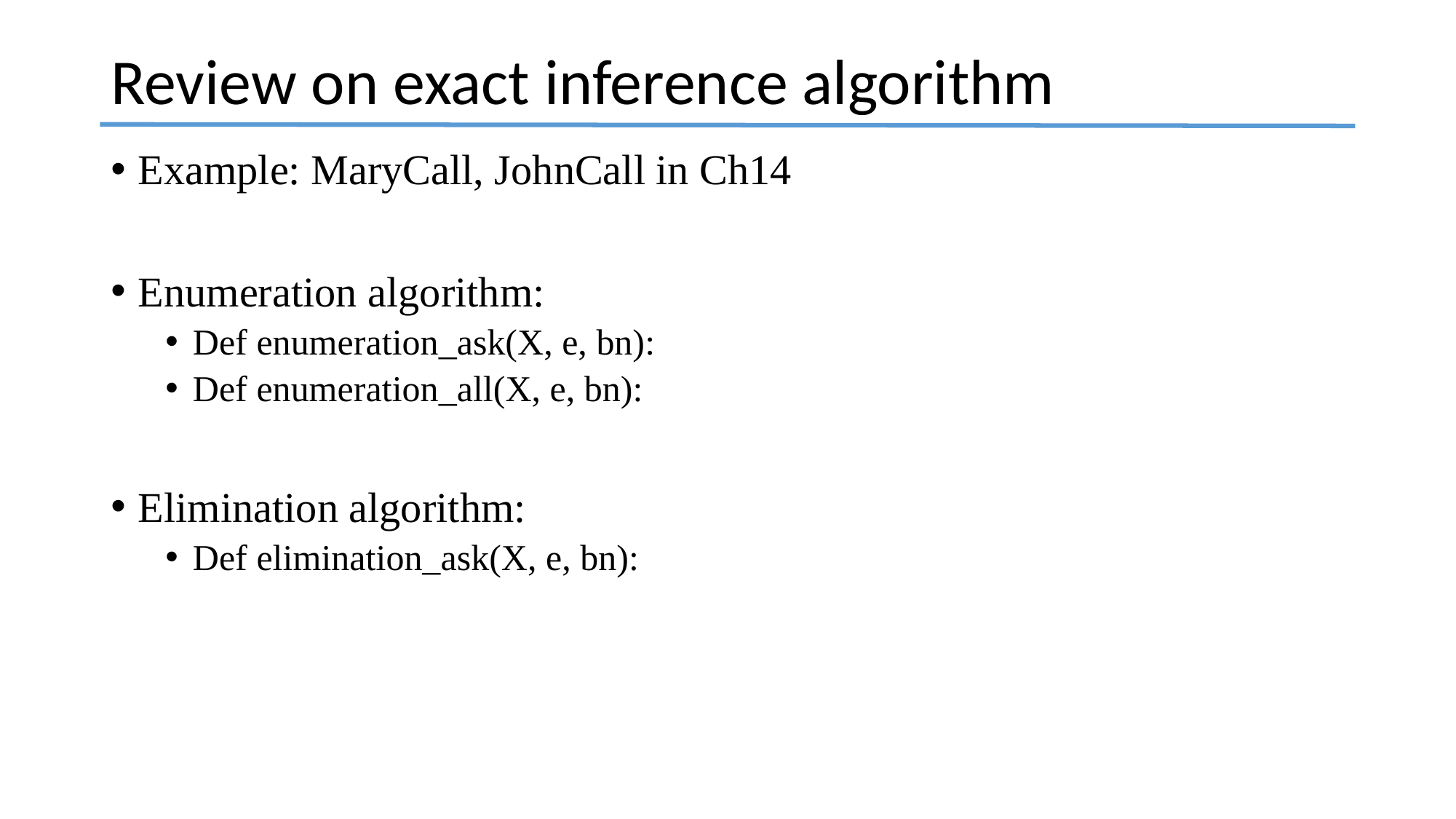

# Review on exact inference algorithm
Example: MaryCall, JohnCall in Ch14

Enumeration algorithm:
Def enumeration_ask(X, e, bn):
Def enumeration_all(X, e, bn):

Elimination algorithm:
Def elimination_ask(X, e, bn):